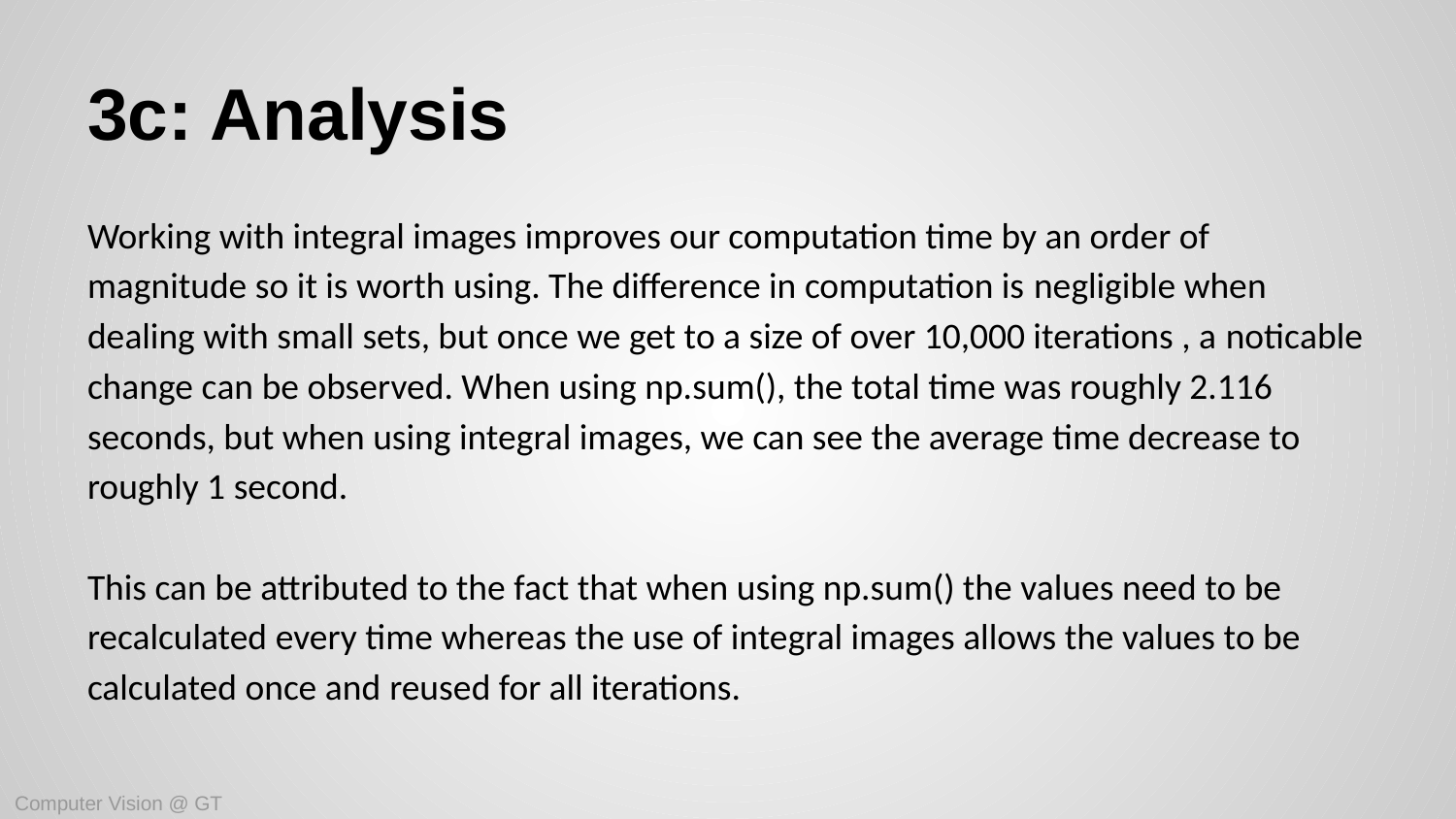

# 3c: Analysis
Working with integral images improves our computation time by an order of magnitude so it is worth using. The difference in computation is negligible when dealing with small sets, but once we get to a size of over 10,000 iterations , a noticable change can be observed. When using np.sum(), the total time was roughly 2.116 seconds, but when using integral images, we can see the average time decrease to roughly 1 second.

This can be attributed to the fact that when using np.sum() the values need to be recalculated every time whereas the use of integral images allows the values to be calculated once and reused for all iterations.
Computer Vision @ GT